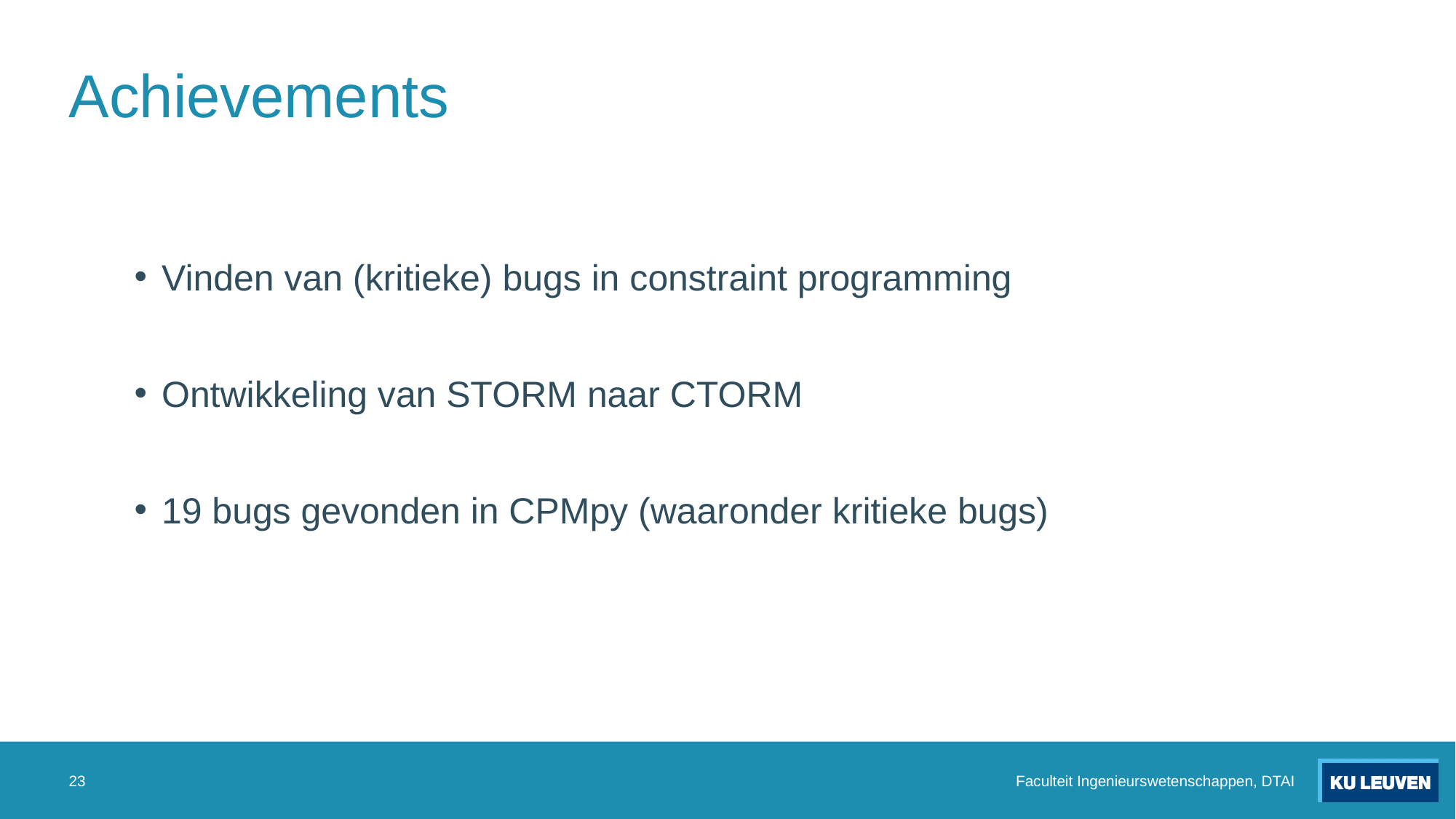

# Achievements

Vinden van (kritieke) bugs in constraint programming

Ontwikkeling van STORM naar CTORM

19 bugs gevonden in CPMpy (waaronder kritieke bugs)

23
Faculteit Ingenieurswetenschappen, DTAI